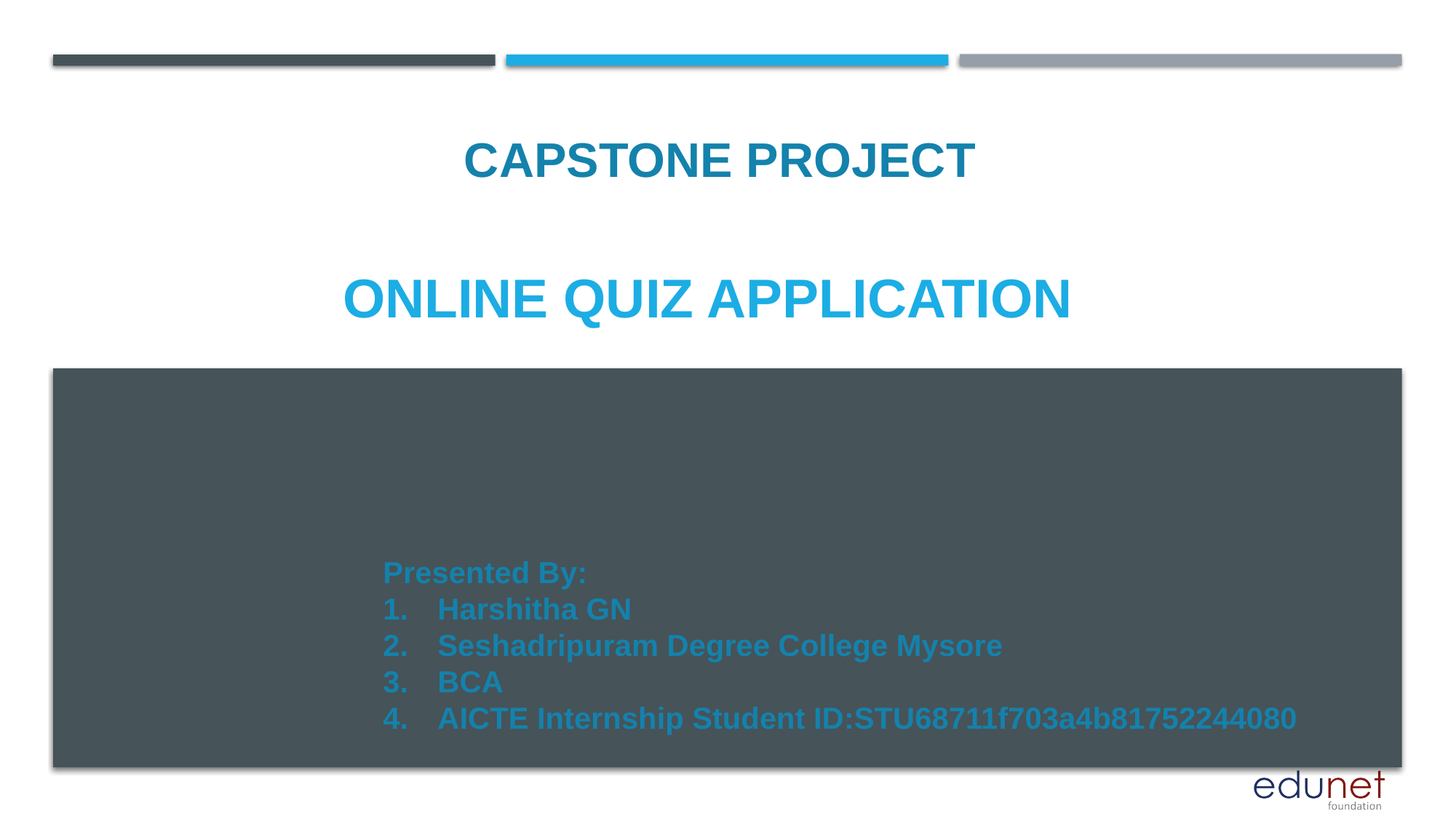

CAPSTONE PROJECT
# ONLINE QUIZ APPLICATION
Presented By:
Harshitha GN
Seshadripuram Degree College Mysore
BCA
AICTE Internship Student ID:STU68711f703a4b81752244080